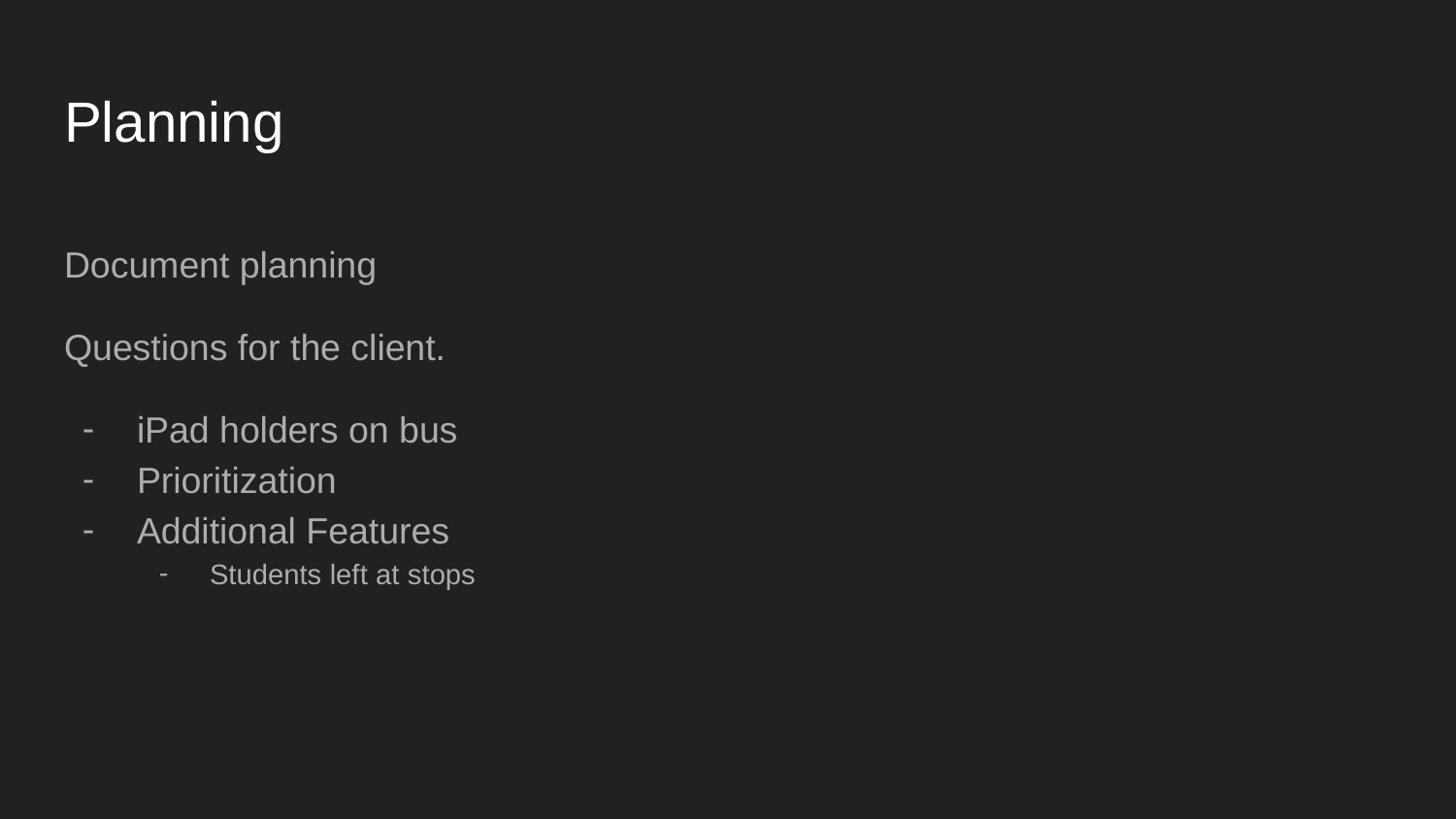

# Planning
Document planning
Questions for the client.
iPad holders on bus
Prioritization
Additional Features
Students left at stops